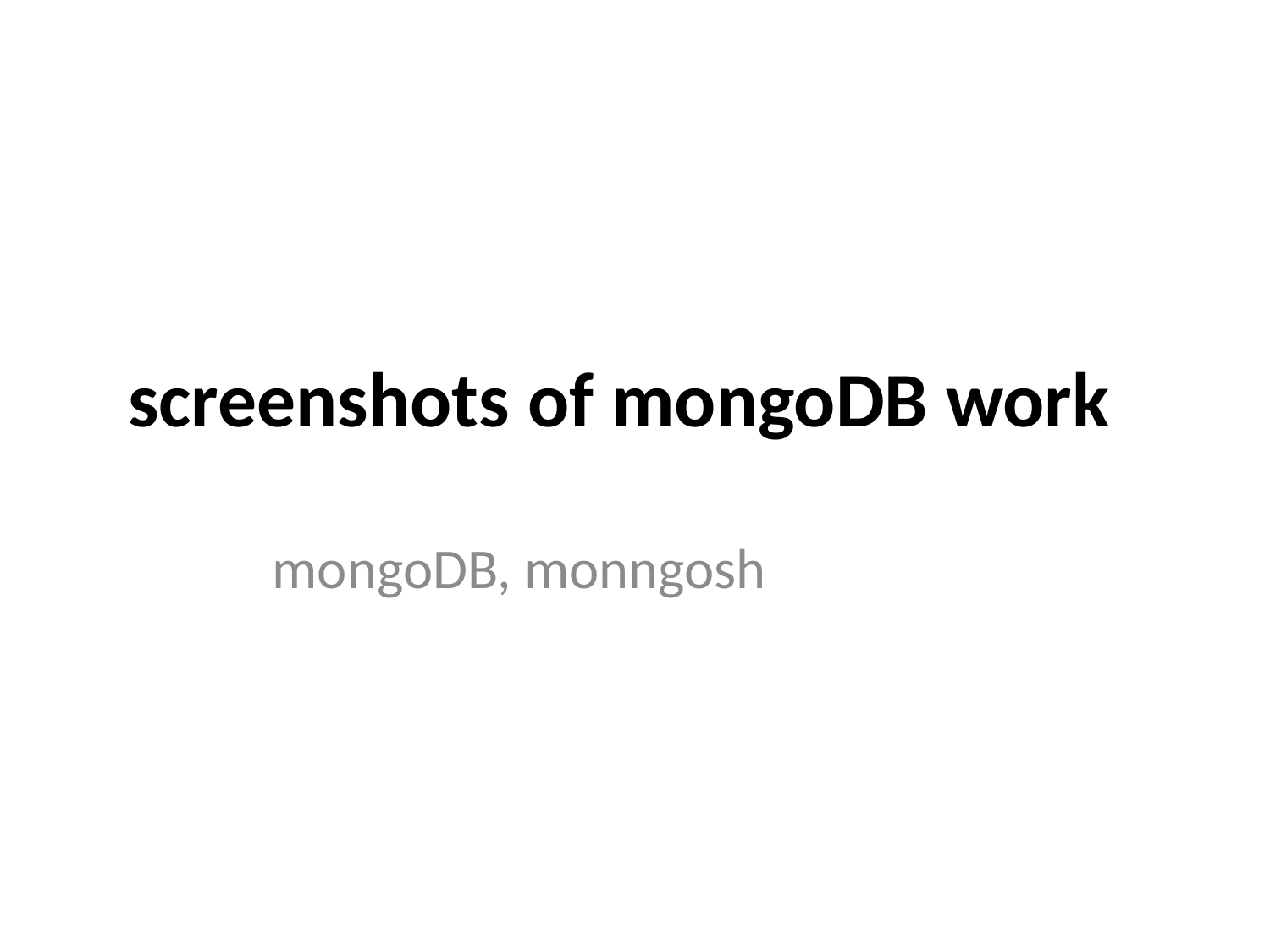

# screenshots of mongoDB work
mongoDB, monngosh